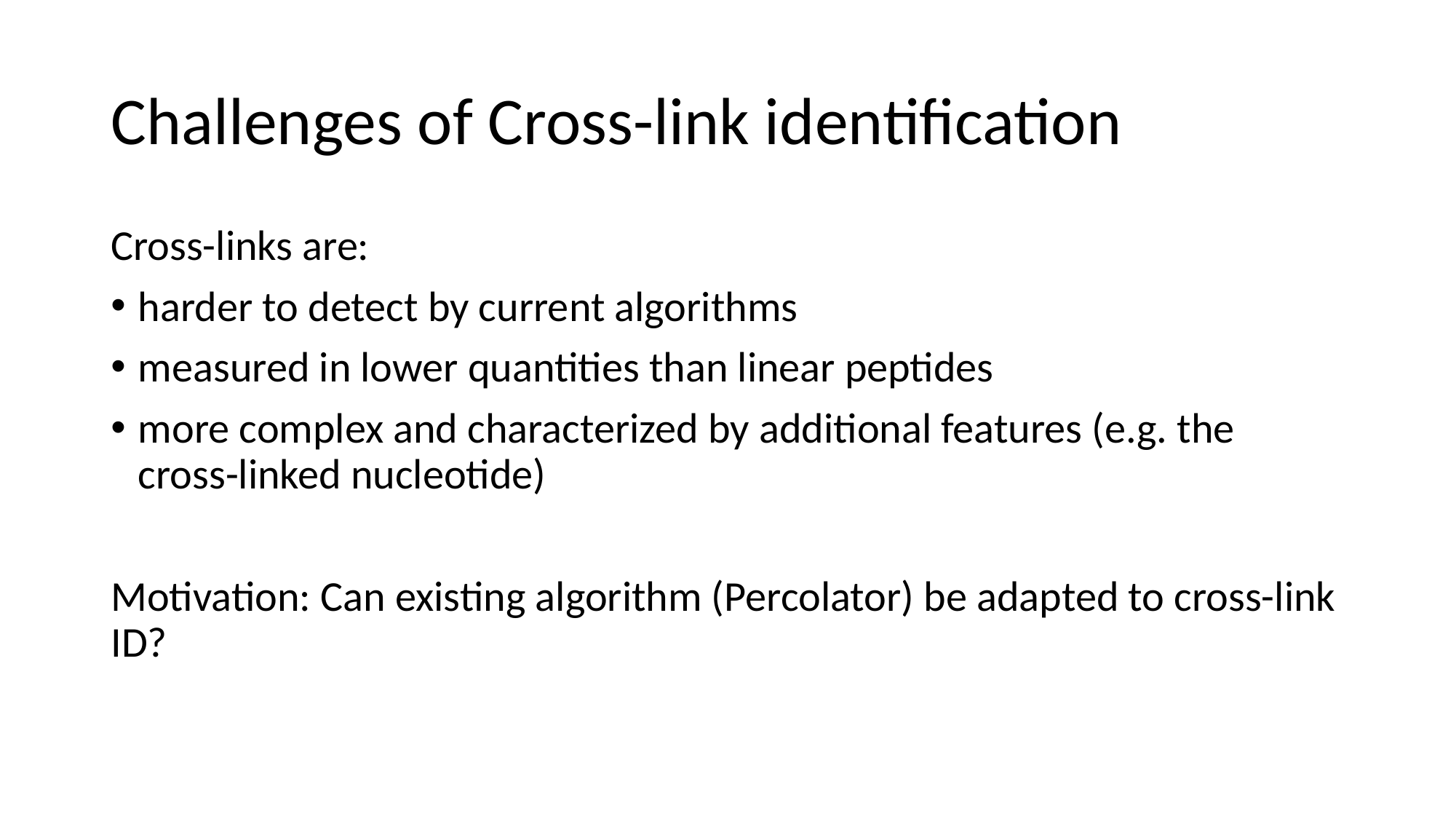

# Challenges of Cross-link identification
Cross-links are:
harder to detect by current algorithms
measured in lower quantities than linear peptides
more complex and characterized by additional features (e.g. the cross-linked nucleotide)

Motivation: Can existing algorithm (Percolator) be adapted to cross-link ID?